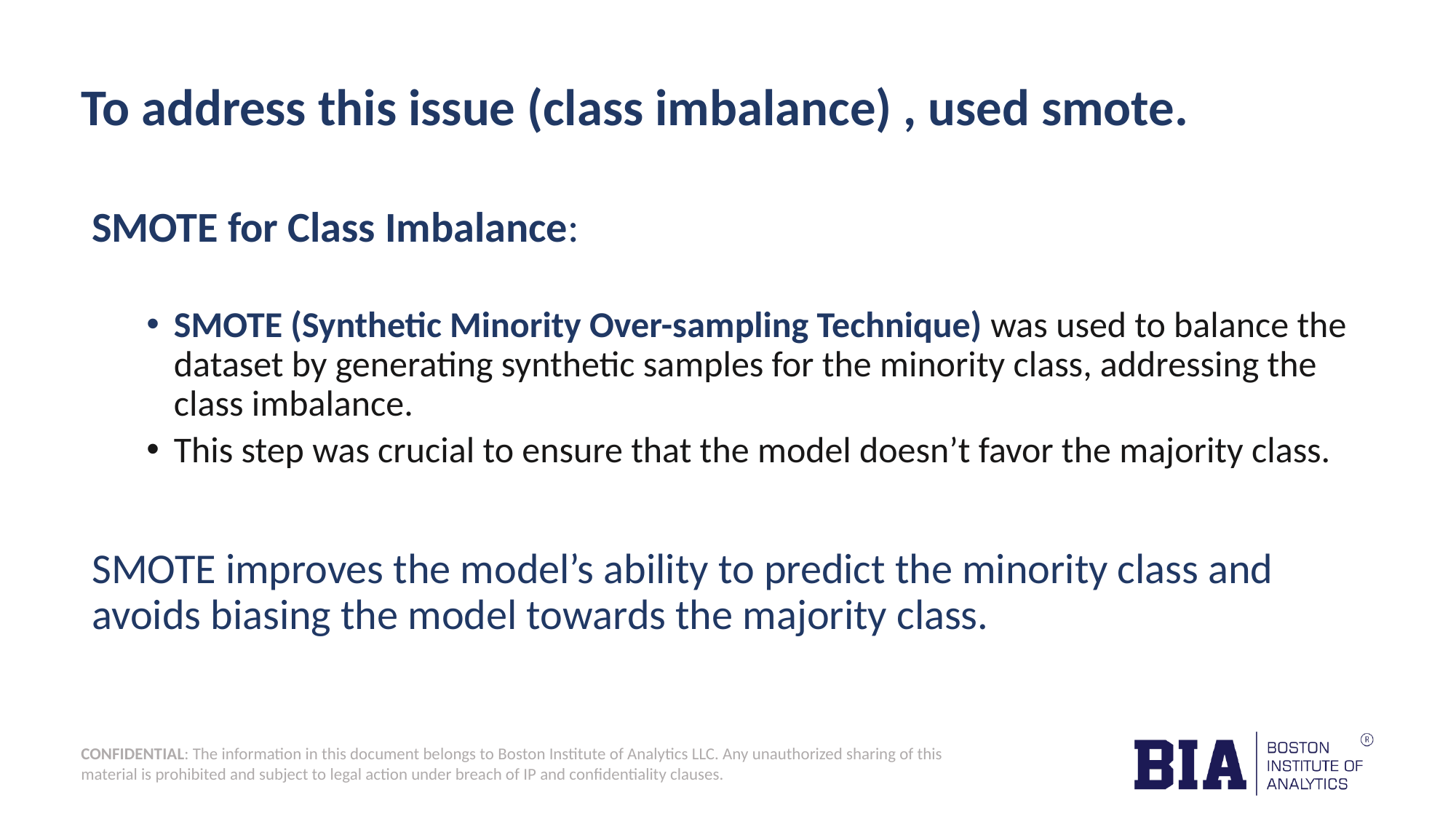

# To address this issue (class imbalance) , used smote.
SMOTE for Class Imbalance:

SMOTE (Synthetic Minority Over-sampling Technique) was used to balance the dataset by generating synthetic samples for the minority class, addressing the class imbalance.
This step was crucial to ensure that the model doesn’t favor the majority class.

SMOTE improves the model’s ability to predict the minority class and avoids biasing the model towards the majority class.